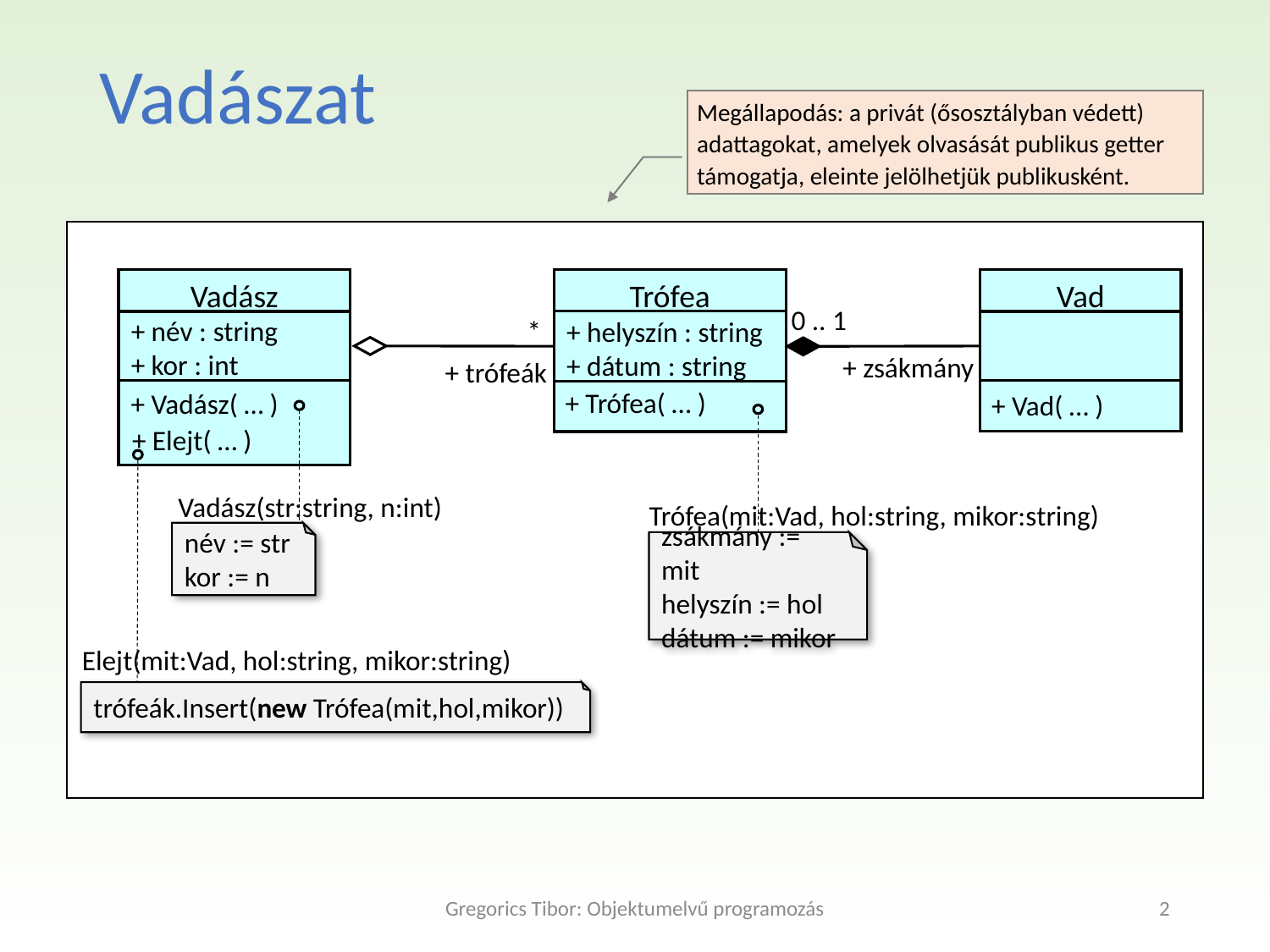

Vadászat
Megállapodás: a privát (ősosztályban védett) adattagokat, amelyek olvasását publikus getter támogatja, eleinte jelölhetjük publikusként.

Vadász
+ név : string
+ kor : int
Vad
Trófea
+ helyszín : string
+ dátum : string
0 .. 1
*

+ zsákmány
+ trófeák
+ Trófea( … )
+ Vadász( … )
+ Vad( … )

+ Elejt( … )

trófeák.Insert(new Trófea(mit,hol,mikor))
zsákmány := mit
helyszín := hol
dátum := mikor
Vadász(str:string, n:int)
név := str
kor := n
Trófea(mit:Vad, hol:string, mikor:string)
Elejt(mit:Vad, hol:string, mikor:string)
Gregorics Tibor: Objektumelvű programozás
2